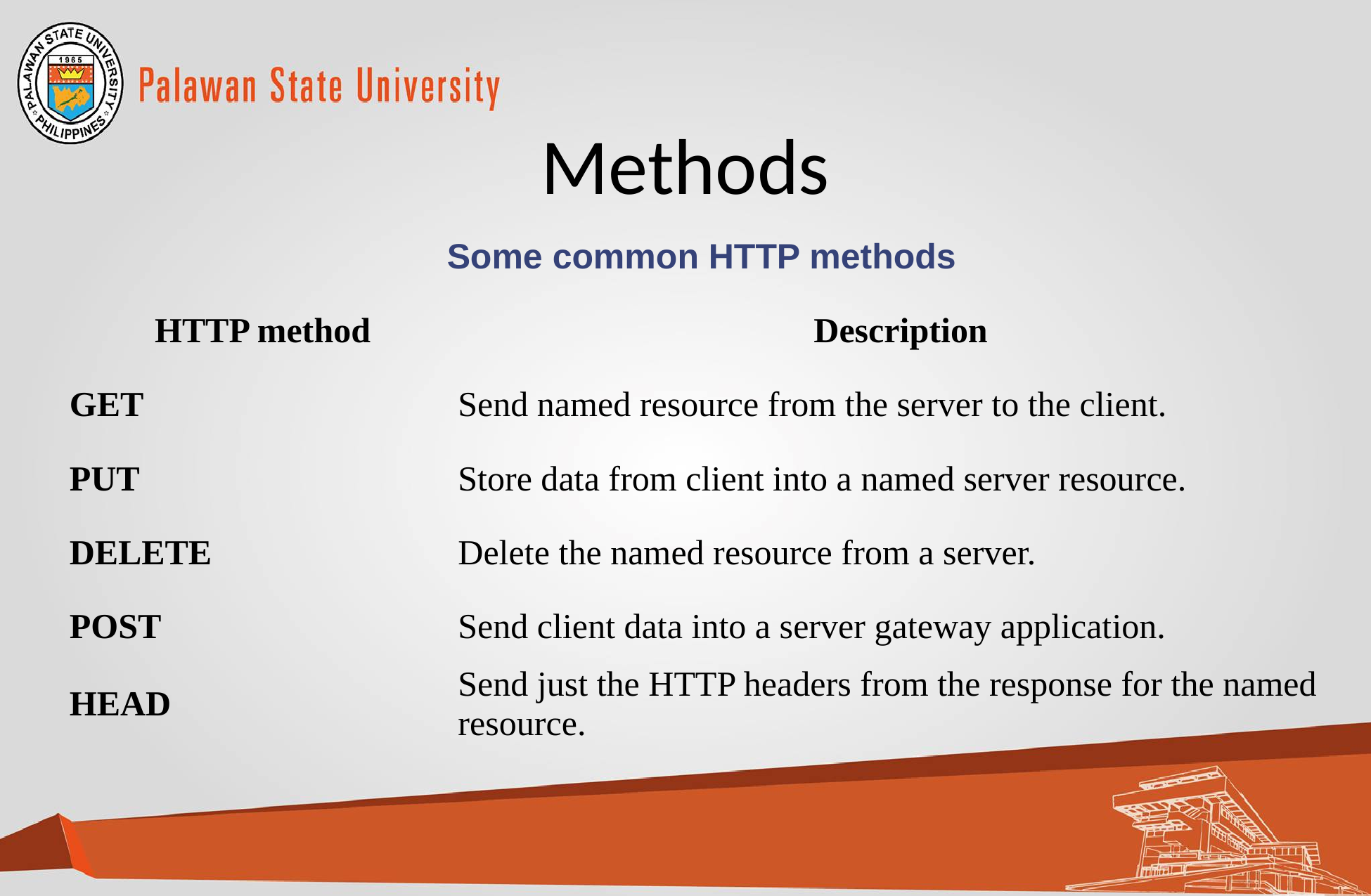

# Methods
| Some common HTTP methods |  |
| --- | --- |
| HTTP method | Description |
| GET | Send named resource from the server to the client. |
| PUT | Store data from client into a named server resource. |
| DELETE | Delete the named resource from a server. |
| POST | Send client data into a server gateway application. |
| HEAD | Send just the HTTP headers from the response for the named resource. |